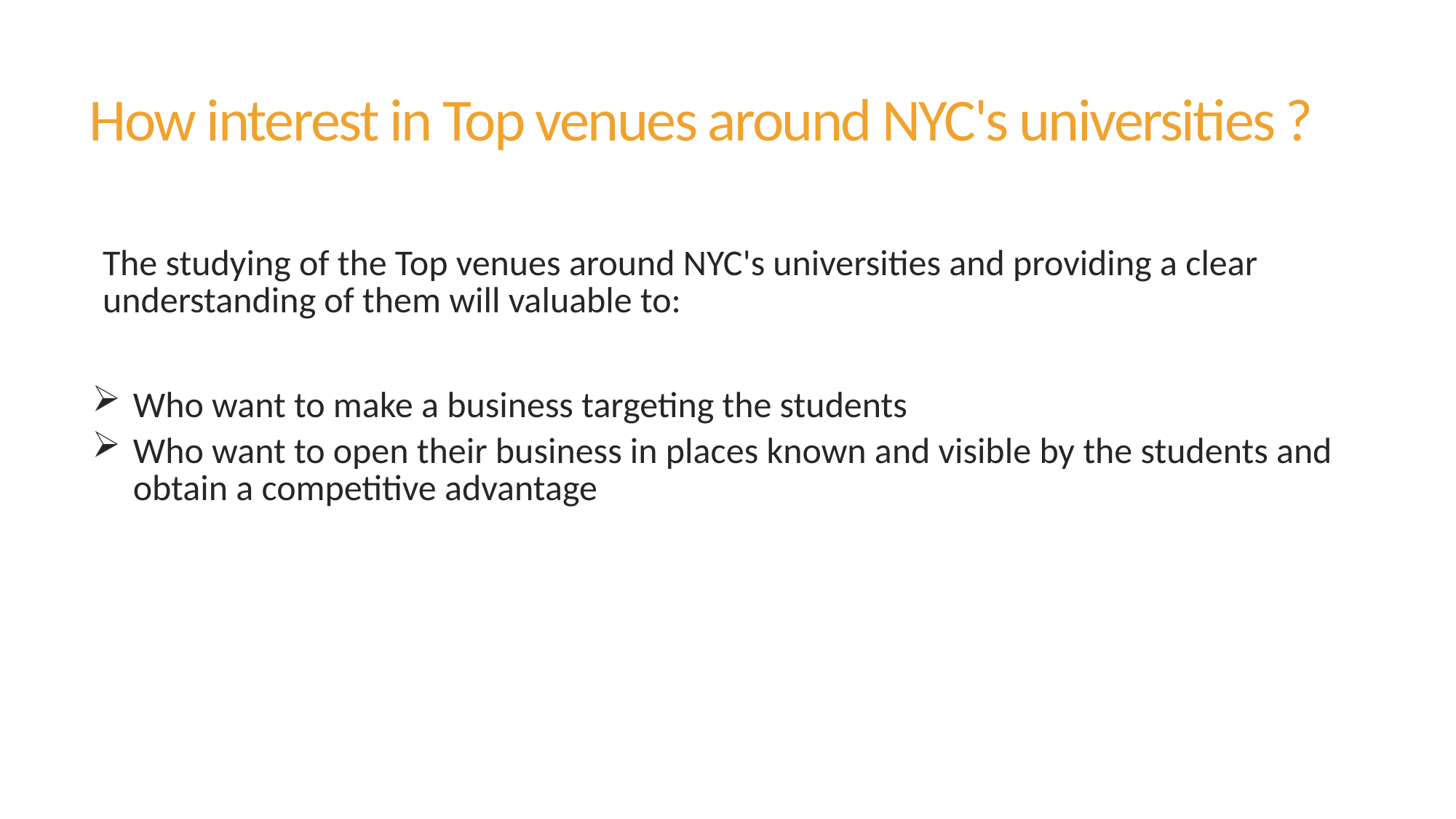

# How interest in Top venues around NYC's universities ?
The studying of the Top venues around NYC's universities and providing a clear understanding of them will valuable to:

Who want to make a business targeting the students
Who want to open their business in places known and visible by the students and obtain a competitive advantage